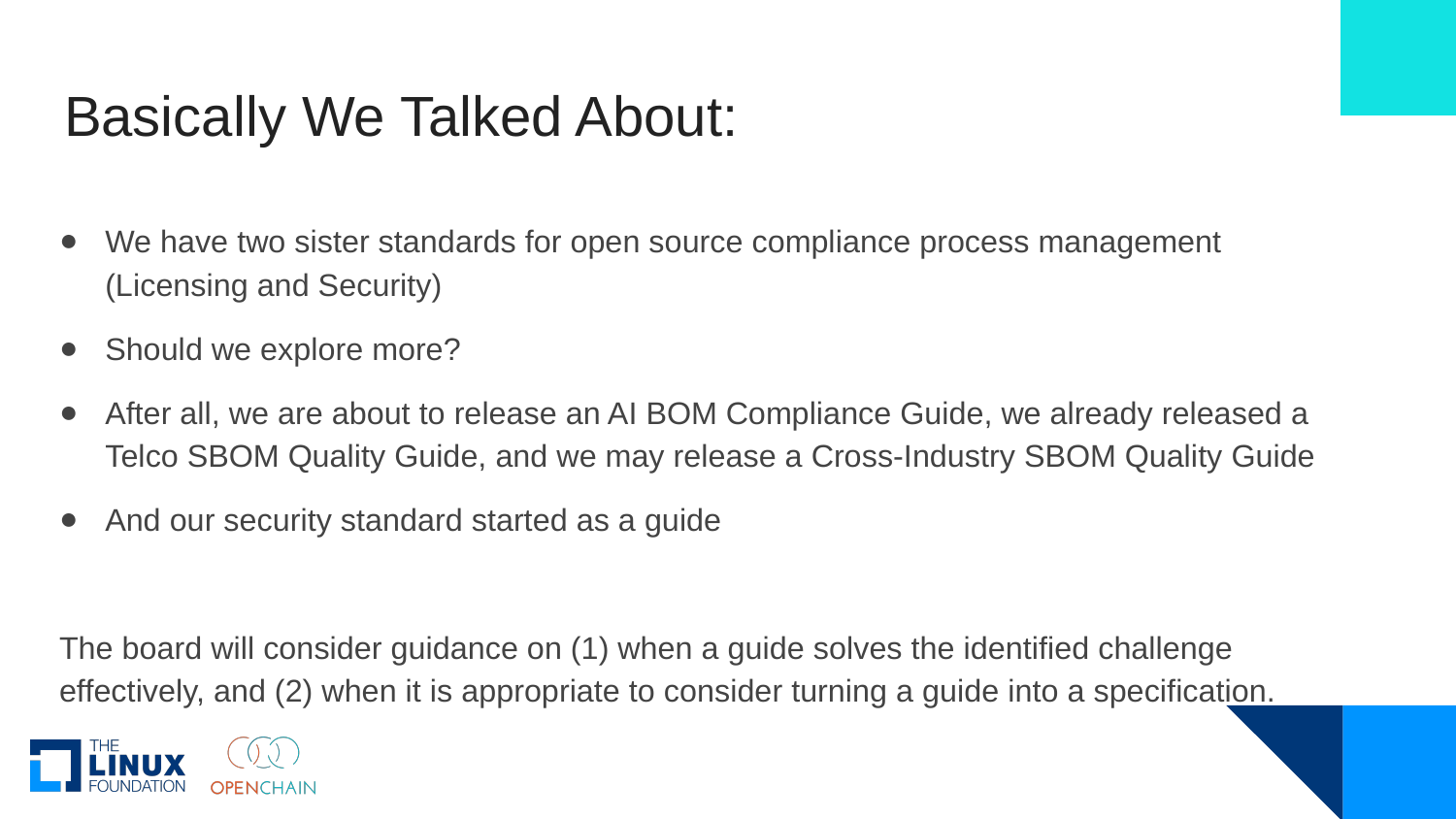

# Basically We Talked About:
We have two sister standards for open source compliance process management
(Licensing and Security)
Should we explore more?
After all, we are about to release an AI BOM Compliance Guide, we already released a Telco SBOM Quality Guide, and we may release a Cross-Industry SBOM Quality Guide
And our security standard started as a guide

The board will consider guidance on (1) when a guide solves the identified challenge effectively, and (2) when it is appropriate to consider turning a guide into a specification.